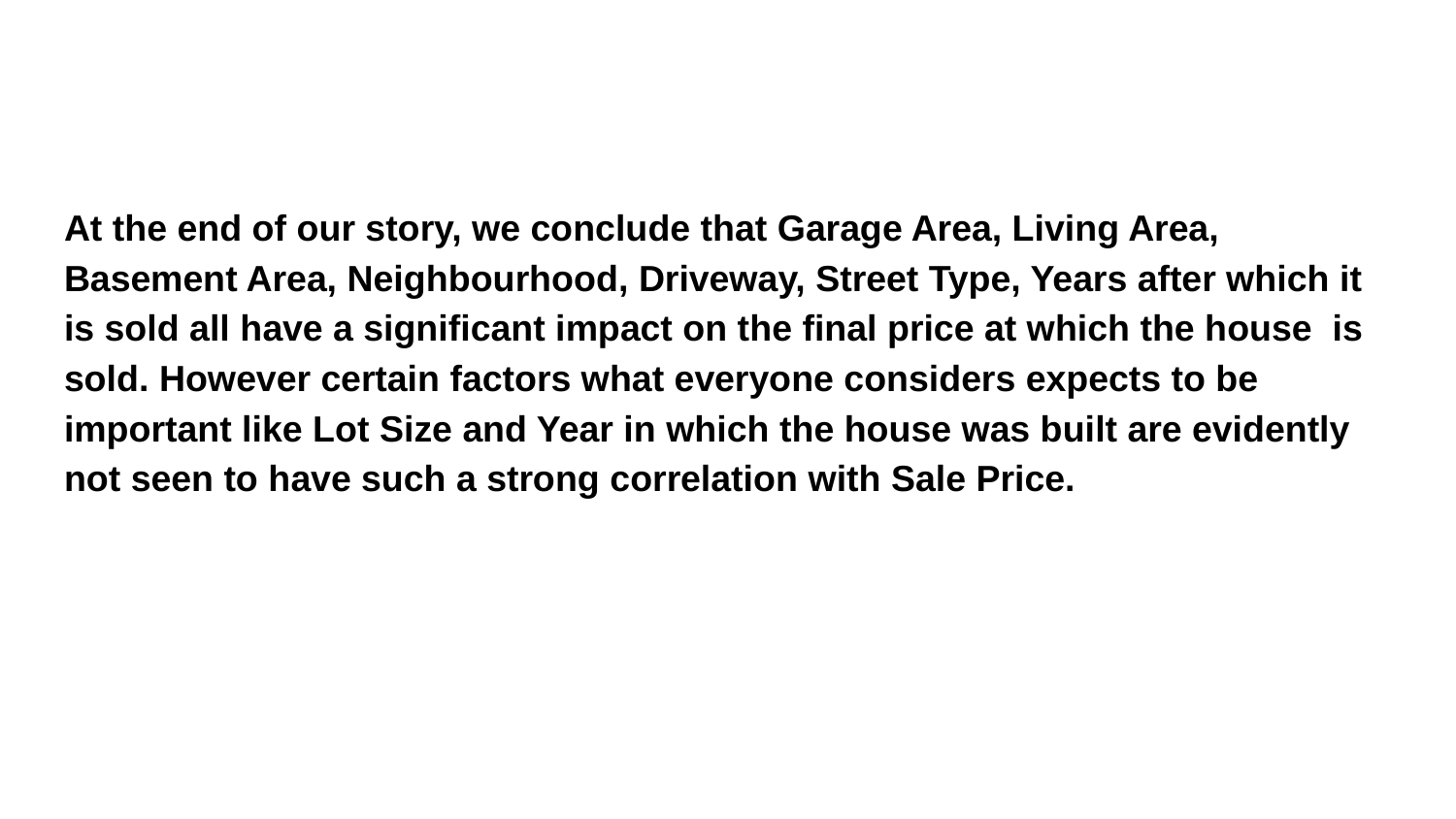

At the end of our story, we conclude that Garage Area, Living Area, Basement Area, Neighbourhood, Driveway, Street Type, Years after which it is sold all have a significant impact on the final price at which the house  is sold. However certain factors what everyone considers expects to be important like Lot Size and Year in which the house was built are evidently not seen to have such a strong correlation with Sale Price.